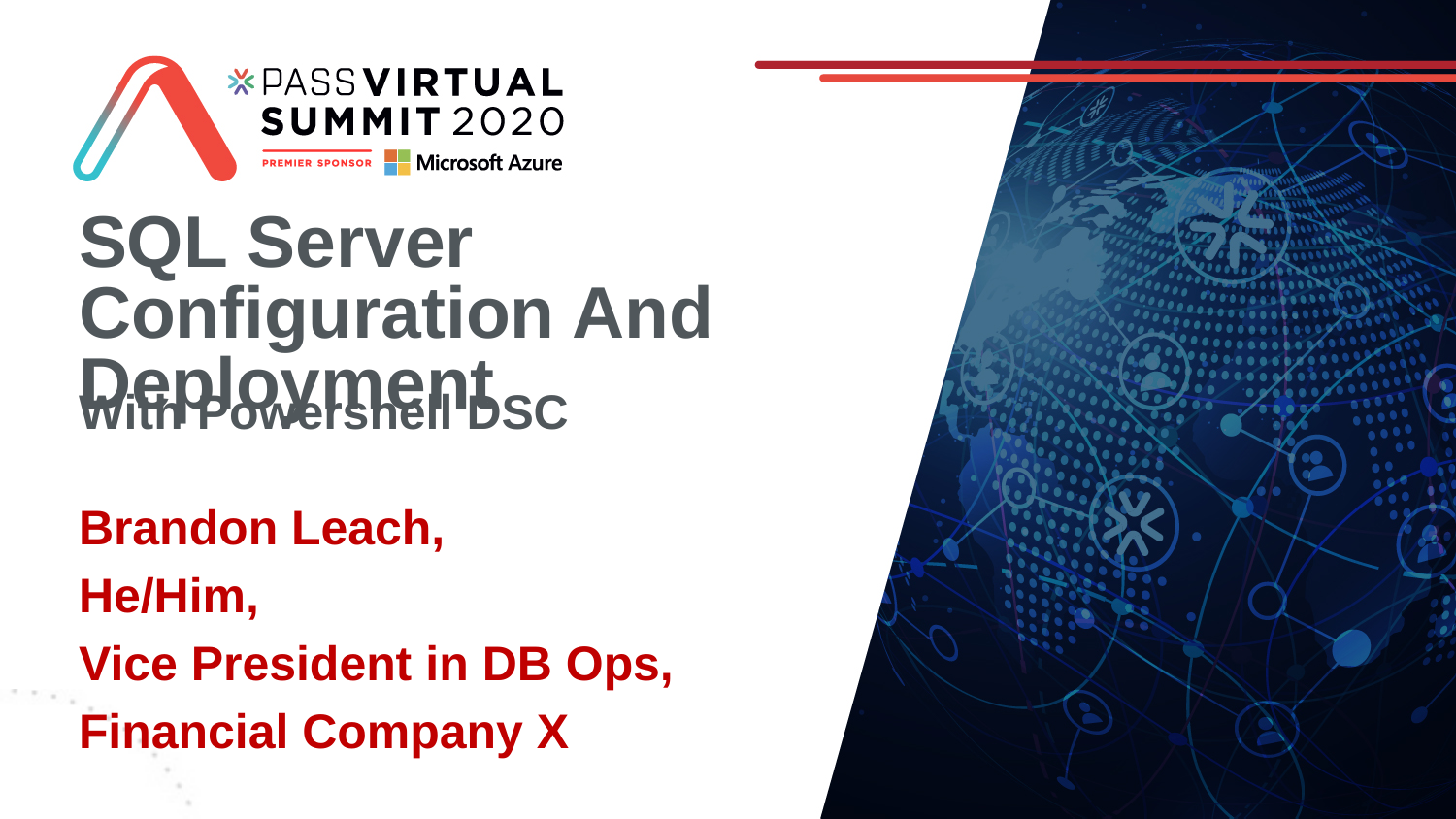

# SQL Server Configuration And Deployment
With Powershell DSC
Brandon Leach,
He/Him,
Vice President in DB Ops,
Financial Company X